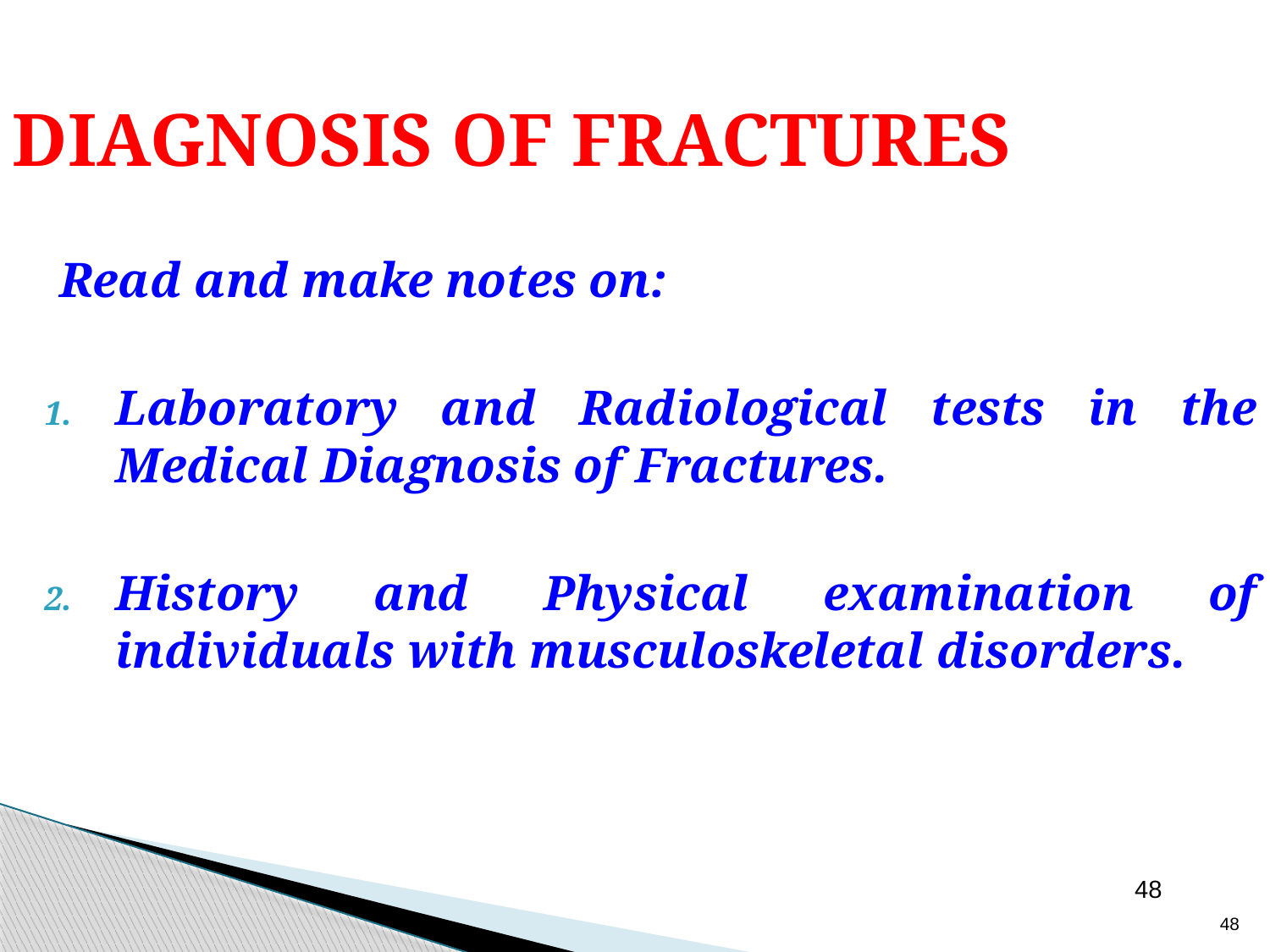

# DIAGNOSIS OF FRACTURES
Read and make notes on:

Laboratory and Radiological tests in the Medical Diagnosis of Fractures.

History and Physical examination of individuals with musculoskeletal disorders.
48
48